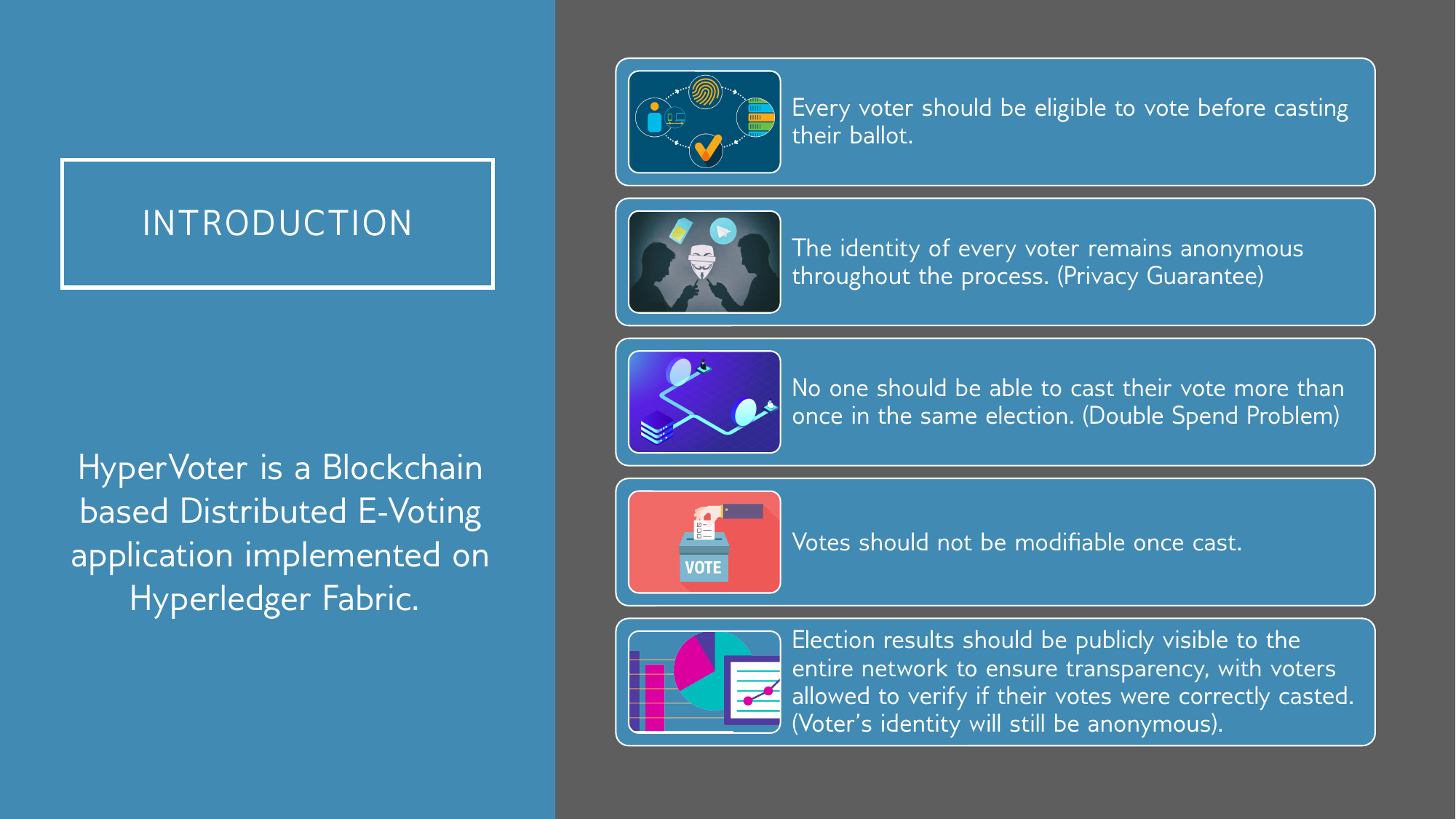

Every voter should be eligible to vote before casting their ballot.
The identity of every voter remains anonymous throughout the process. (Privacy Guarantee)
No one should be able to cast their vote more than once in the same election. (Double Spend Problem)
Votes should not be modifiable once cast.
Election results should be publicly visible to the entire network to ensure transparency, with voters allowed to verify if their votes were correctly casted. (Voter’s identity will still be anonymous).

# Introduction
HyperVoter is a Blockchain based Distributed E-Voting application implemented on Hyperledger Fabric.